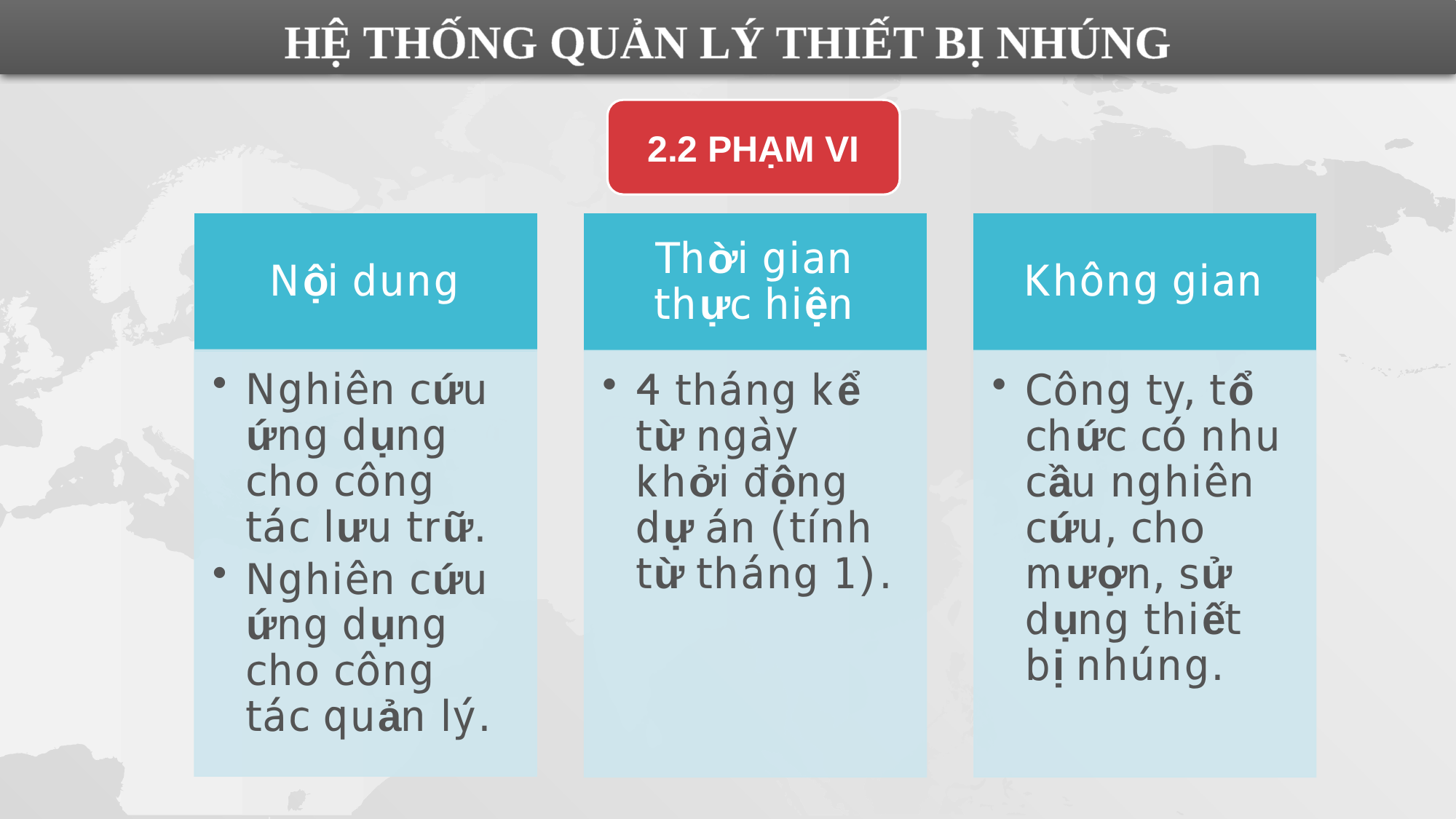

HỆ THỐNG QUẢN LÝ THIẾT BỊ NHÚNG
2.2 PHẠM VI
Nội dung
Nghiên cứu ứng dụng cho công tác lưu trữ.
Nghiên cứu ứng dụng cho công tác quản lý.
Thời gian thực hiện
4 tháng kể từ ngày khởi động dự án (tính từ tháng 1).
Không gian
Công ty, tổ chức có nhu cầu nghiên cứu, cho mượn, sử dụng thiết bị nhúng.